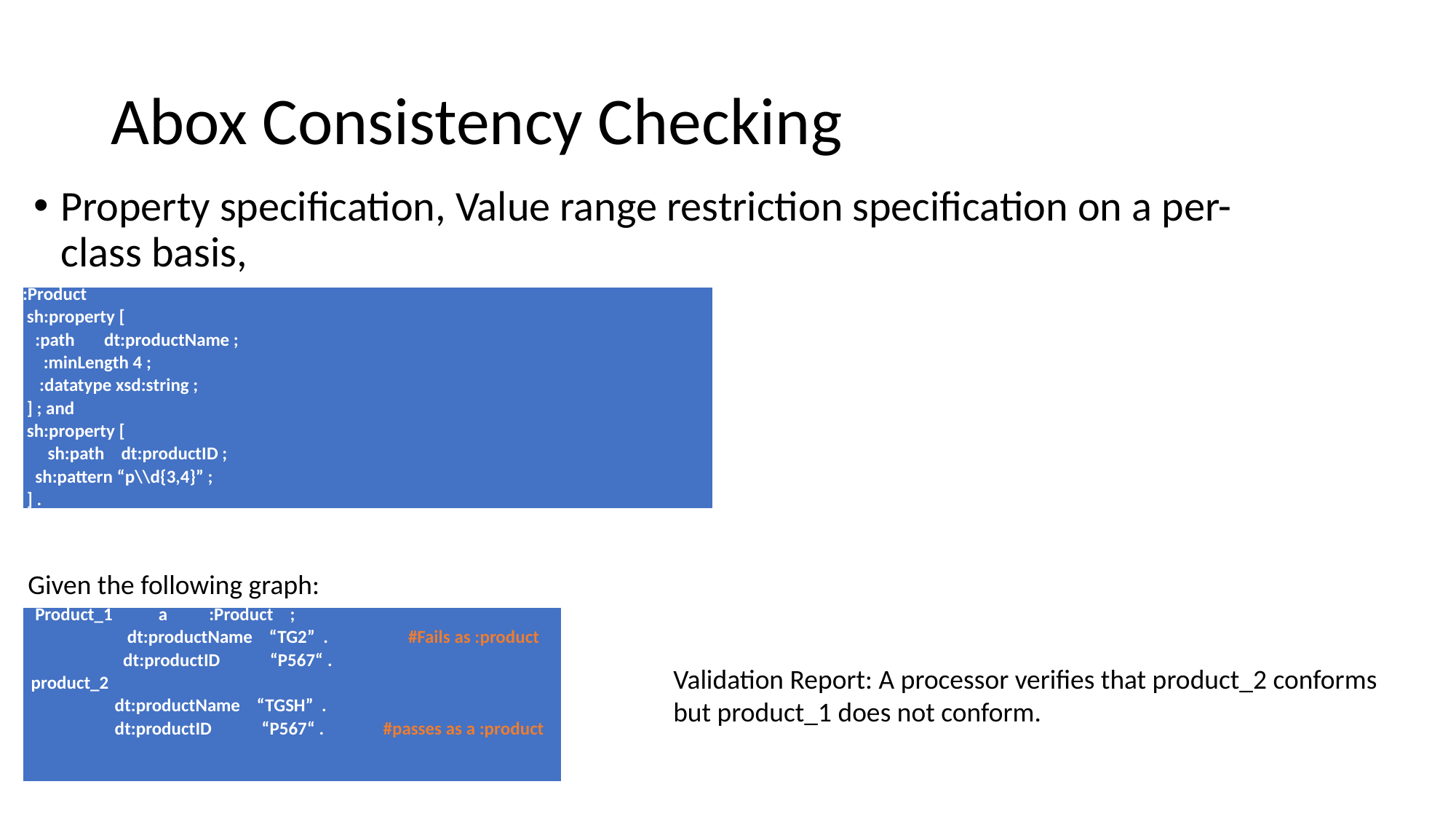

# Abox Consistency Checking
Property specification, Value range restriction specification on a per-class basis,

| :Product sh:property [ :path dt:productName ; :minLength 4 ; :datatype xsd:string ; ] ; and sh:property [ sh:path dt:productID ; sh:pattern “p\\d{3,4}” ; ] . |
| --- |
Given the following graph:
| Product\_1 a :Product ; dt:productName “TG2” . #Fails as :product dt:productID “P567“ . product\_2 dt:productName “TGSH” . dt:productID “P567“ . #passes as a :product |
| --- |
Validation Report: A processor verifies that product_2 conforms but product_1 does not conform.